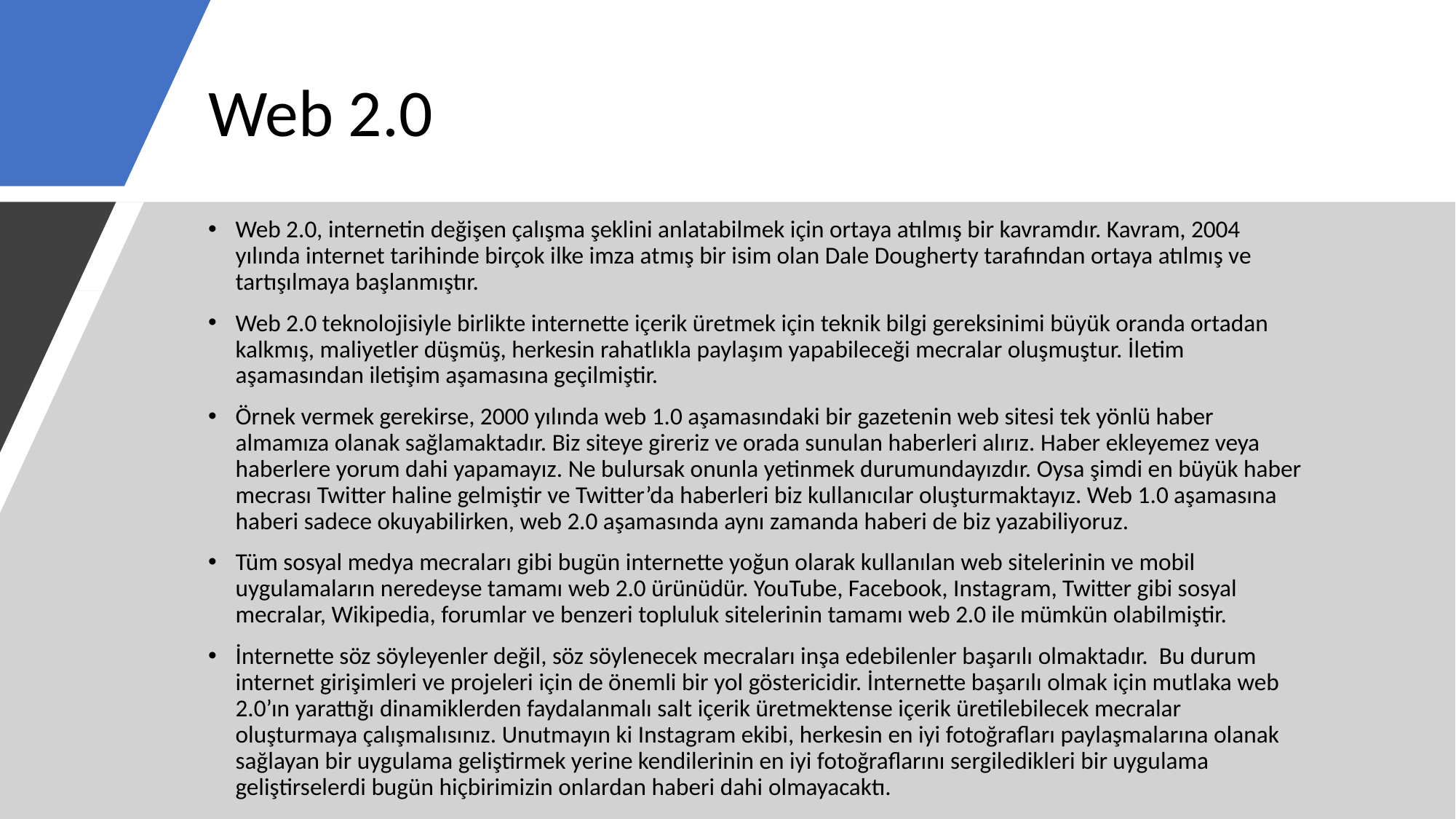

# Web 2.0

Web 2.0, internetin değişen çalışma şeklini anlatabilmek için ortaya atılmış bir kavramdır. Kavram, 2004 yılında internet tarihinde birçok ilke imza atmış bir isim olan Dale Dougherty tarafından ortaya atılmış ve tartışılmaya başlanmıştır.
Web 2.0 teknolojisiyle birlikte internette içerik üretmek için teknik bilgi gereksinimi büyük oranda ortadan kalkmış, maliyetler düşmüş, herkesin rahatlıkla paylaşım yapabileceği mecralar oluşmuştur. İletim aşamasından iletişim aşamasına geçilmiştir.
Örnek vermek gerekirse, 2000 yılında web 1.0 aşamasındaki bir gazetenin web sitesi tek yönlü haber almamıza olanak sağlamaktadır. Biz siteye gireriz ve orada sunulan haberleri alırız. Haber ekleyemez veya haberlere yorum dahi yapamayız. Ne bulursak onunla yetinmek durumundayızdır. Oysa şimdi en büyük haber mecrası Twitter haline gelmiştir ve Twitter’da haberleri biz kullanıcılar oluşturmaktayız. Web 1.0 aşamasına haberi sadece okuyabilirken, web 2.0 aşamasında aynı zamanda haberi de biz yazabiliyoruz.
Tüm sosyal medya mecraları gibi bugün internette yoğun olarak kullanılan web sitelerinin ve mobil uygulamaların neredeyse tamamı web 2.0 ürünüdür. YouTube, Facebook, Instagram, Twitter gibi sosyal mecralar, Wikipedia, forumlar ve benzeri topluluk sitelerinin tamamı web 2.0 ile mümkün olabilmiştir.
İnternette söz söyleyenler değil, söz söylenecek mecraları inşa edebilenler başarılı olmaktadır.  Bu durum internet girişimleri ve projeleri için de önemli bir yol göstericidir. İnternette başarılı olmak için mutlaka web 2.0’ın yarattığı dinamiklerden faydalanmalı salt içerik üretmektense içerik üretilebilecek mecralar oluşturmaya çalışmalısınız. Unutmayın ki Instagram ekibi, herkesin en iyi fotoğrafları paylaşmalarına olanak sağlayan bir uygulama geliştirmek yerine kendilerinin en iyi fotoğraflarını sergiledikleri bir uygulama geliştirselerdi bugün hiçbirimizin onlardan haberi dahi olmayacaktı.